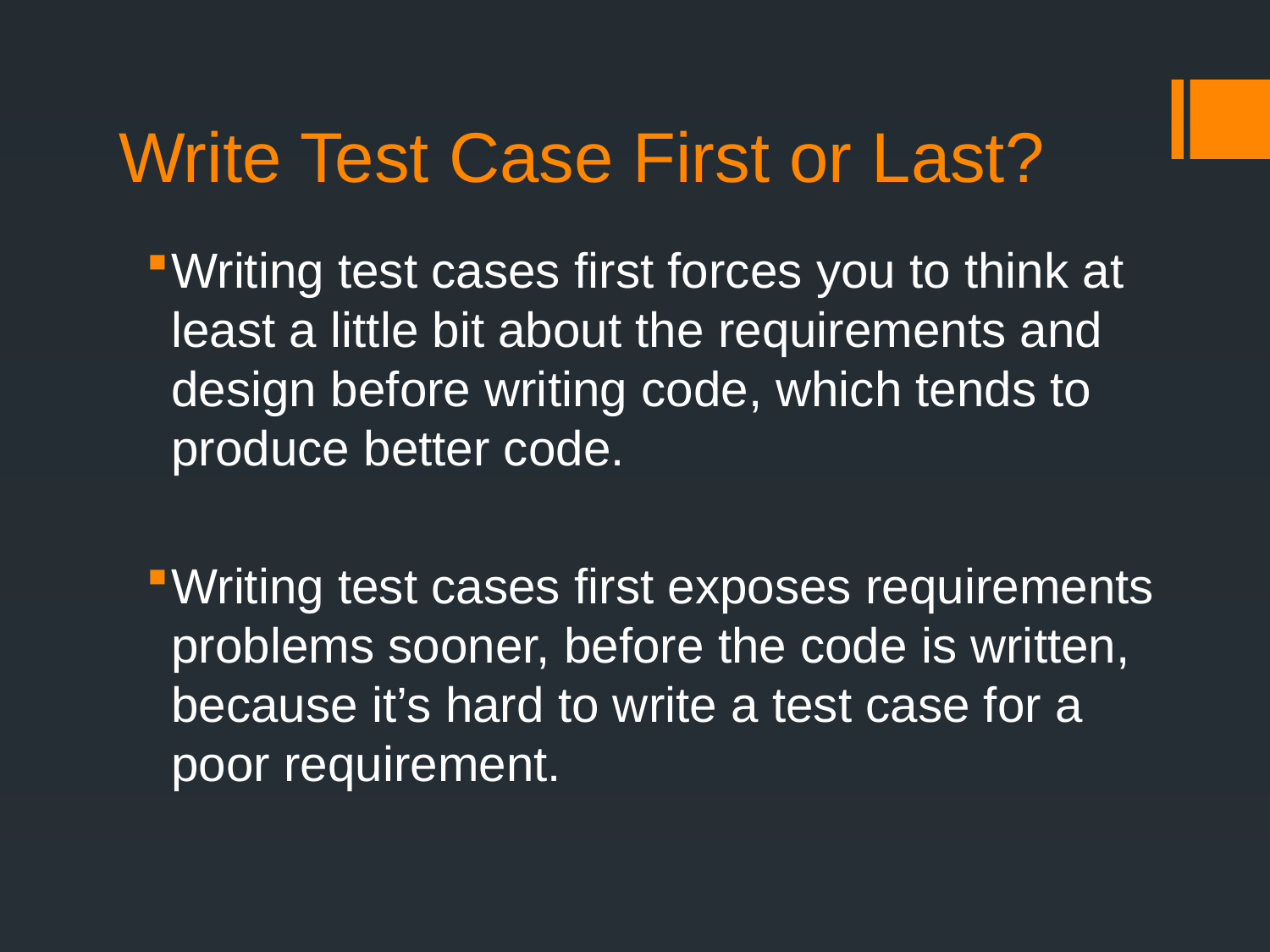

# Write Test Case First or Last?
Writing test cases first forces you to think at least a little bit about the requirements and design before writing code, which tends to produce better code.

Writing test cases first exposes requirements problems sooner, before the code is written, because it’s hard to write a test case for a poor requirement.